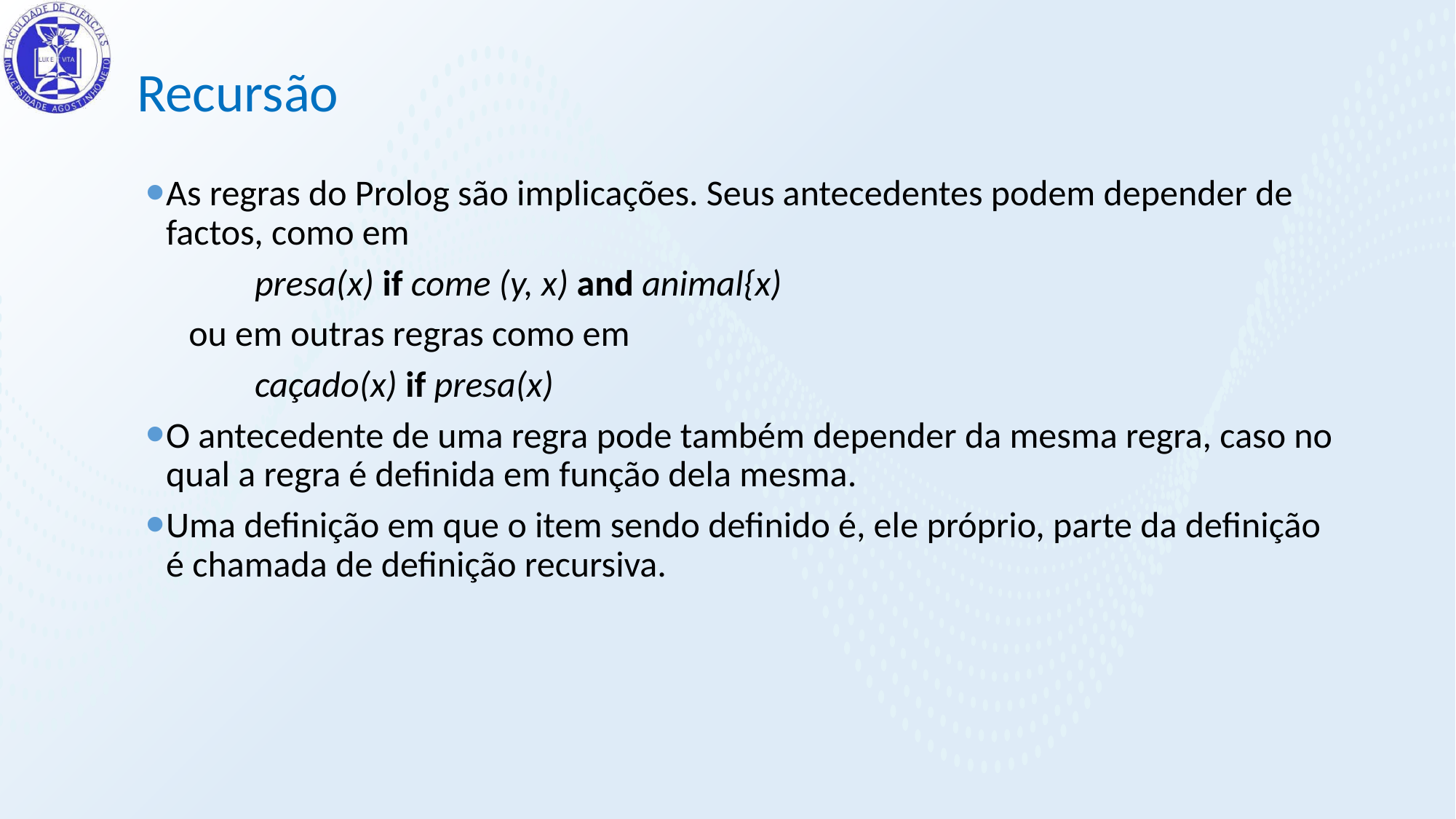

Recursão
As regras do Prolog são implicações. Seus antecedentes podem depender de factos, como em
	presa(x) if come (y, x) and animal{x)
ou em outras regras como em
	caçado(x) if presa(x)
O antecedente de uma regra pode também depender da mesma regra, caso no qual a regra é definida em função dela mesma.
Uma definição em que o item sendo definido é, ele próprio, parte da definição é chamada de definição recursiva.